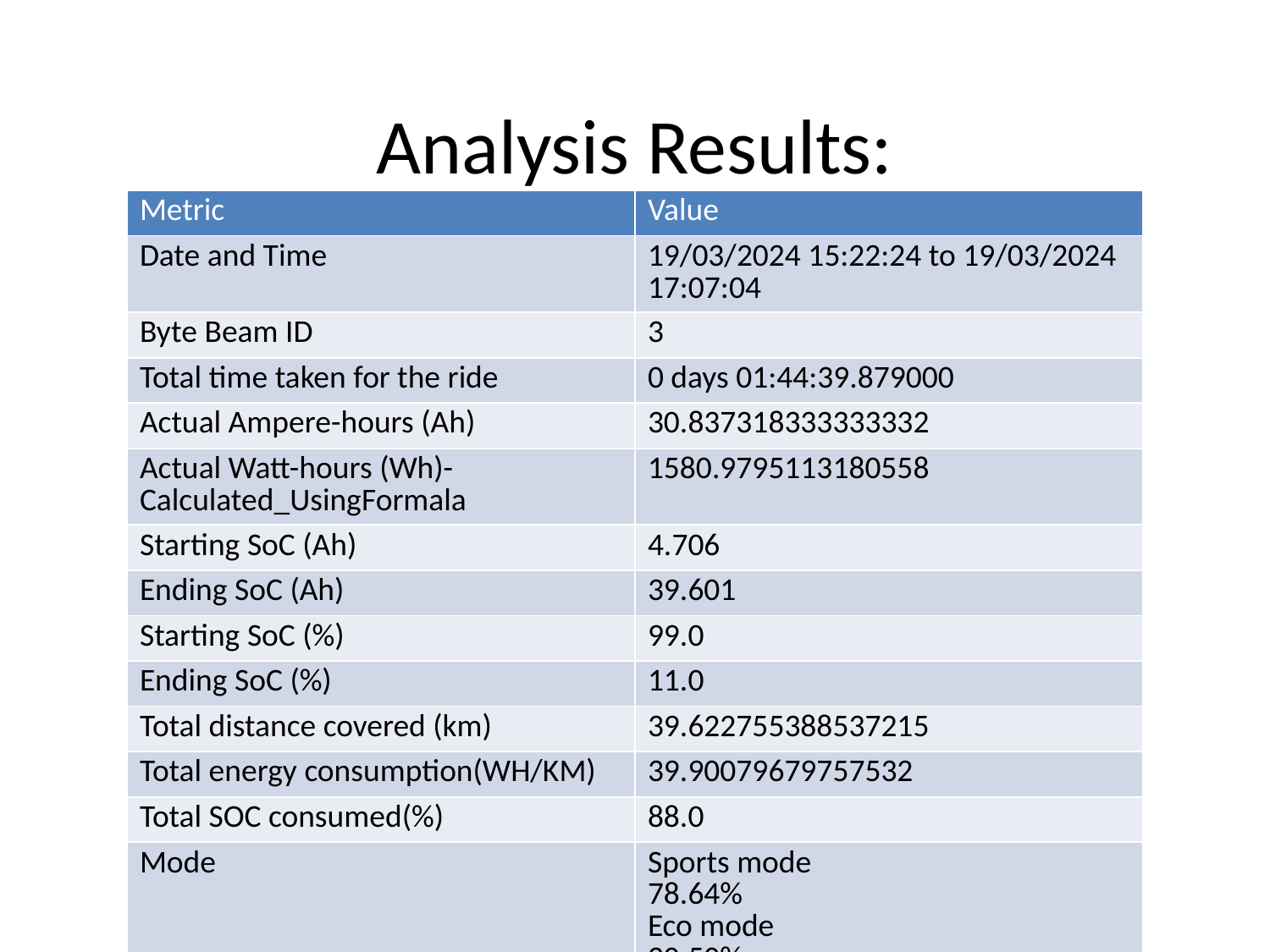

# Analysis Results:
| Metric | Value |
| --- | --- |
| Date and Time | 19/03/2024 15:22:24 to 19/03/2024 17:07:04 |
| Byte Beam ID | 3 |
| Total time taken for the ride | 0 days 01:44:39.879000 |
| Actual Ampere-hours (Ah) | 30.837318333333332 |
| Actual Watt-hours (Wh)- Calculated\_UsingFormala | 1580.9795113180558 |
| Starting SoC (Ah) | 4.706 |
| Ending SoC (Ah) | 39.601 |
| Starting SoC (%) | 99.0 |
| Ending SoC (%) | 11.0 |
| Total distance covered (km) | 39.622755388537215 |
| Total energy consumption(WH/KM) | 39.90079679757532 |
| Total SOC consumed(%) | 88.0 |
| Mode | Sports mode 78.64% Eco mode 20.50% |